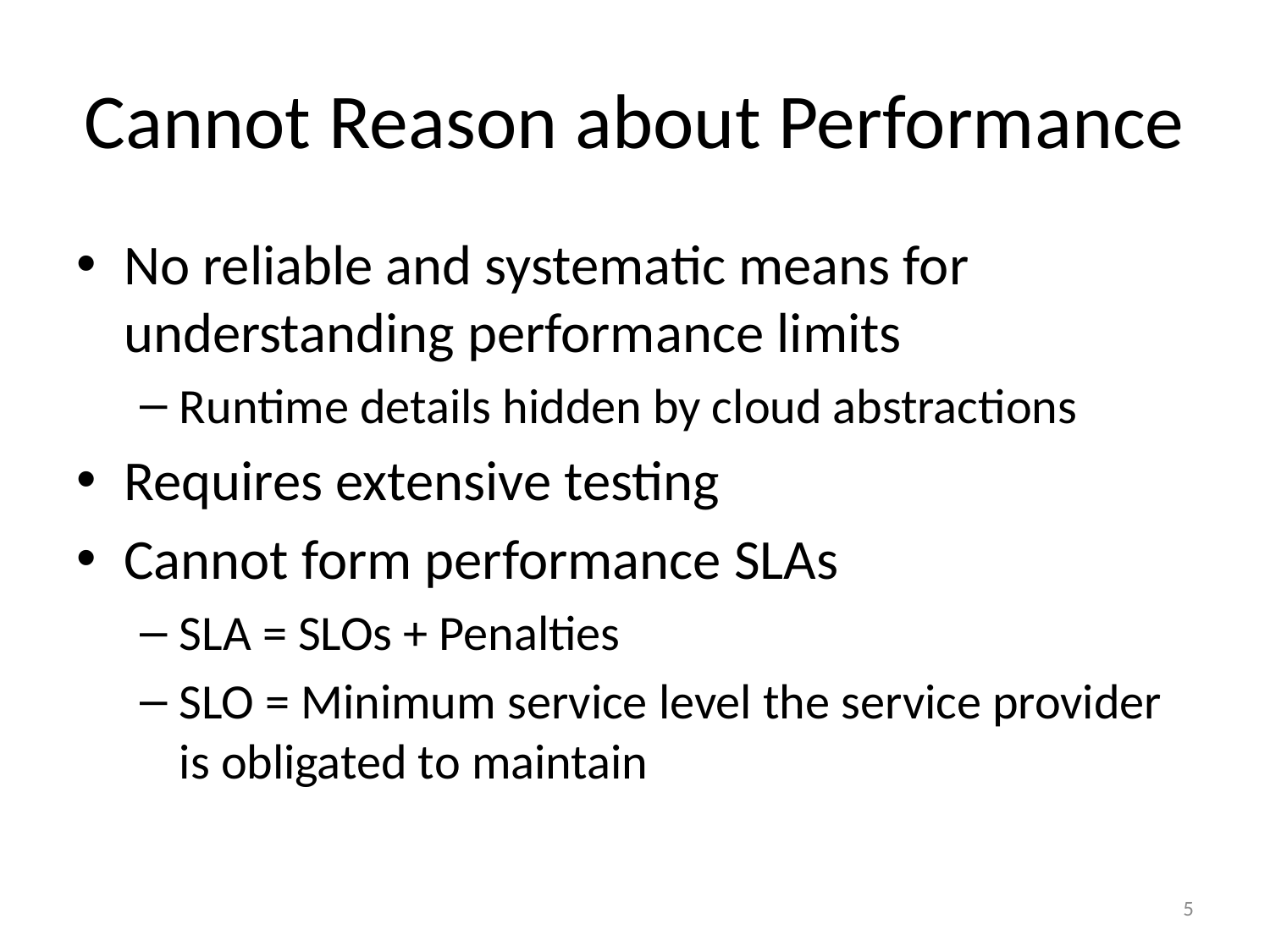

# Cannot Reason about Performance
No reliable and systematic means for understanding performance limits
Runtime details hidden by cloud abstractions
Requires extensive testing
Cannot form performance SLAs
SLA = SLOs + Penalties
SLO = Minimum service level the service provider is obligated to maintain
5